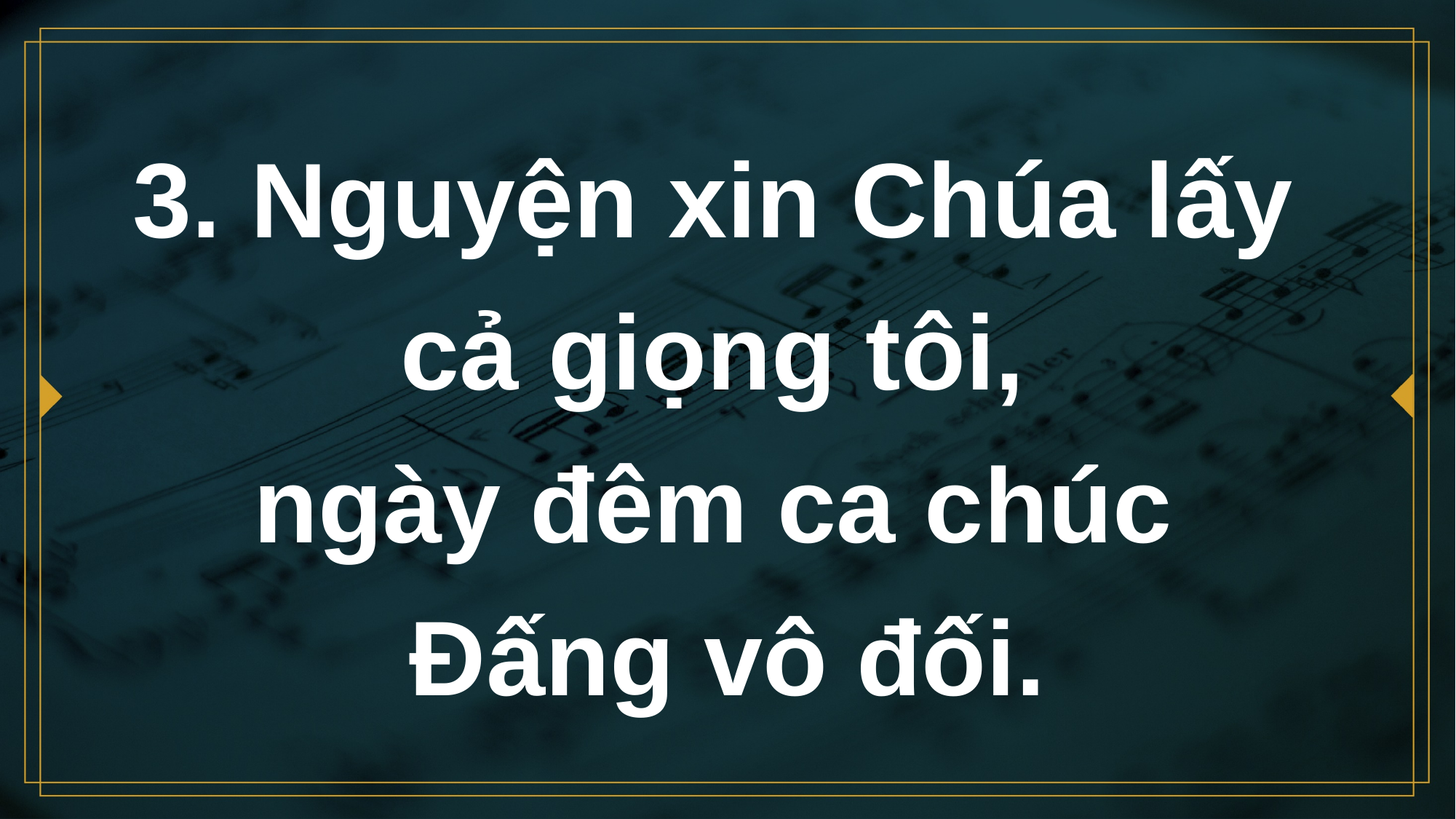

# 3. Nguyện xin Chúa lấy cả giọng tôi, ngày đêm ca chúc Đấng vô đối.